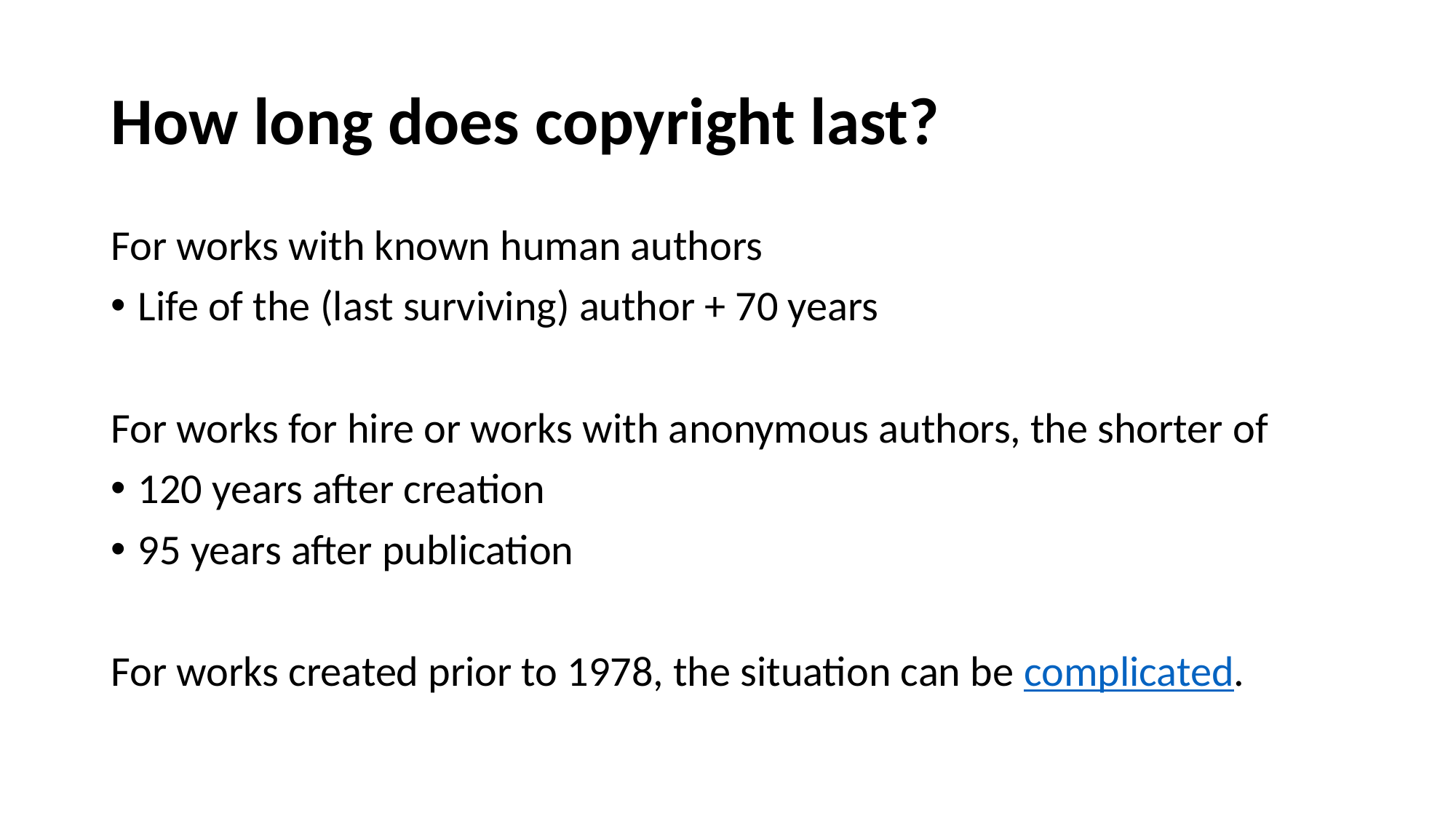

# How long does copyright last?
For works with known human authors
Life of the (last surviving) author + 70 years

For works for hire or works with anonymous authors, the shorter of
120 years after creation
95 years after publication

For works created prior to 1978, the situation can be complicated.